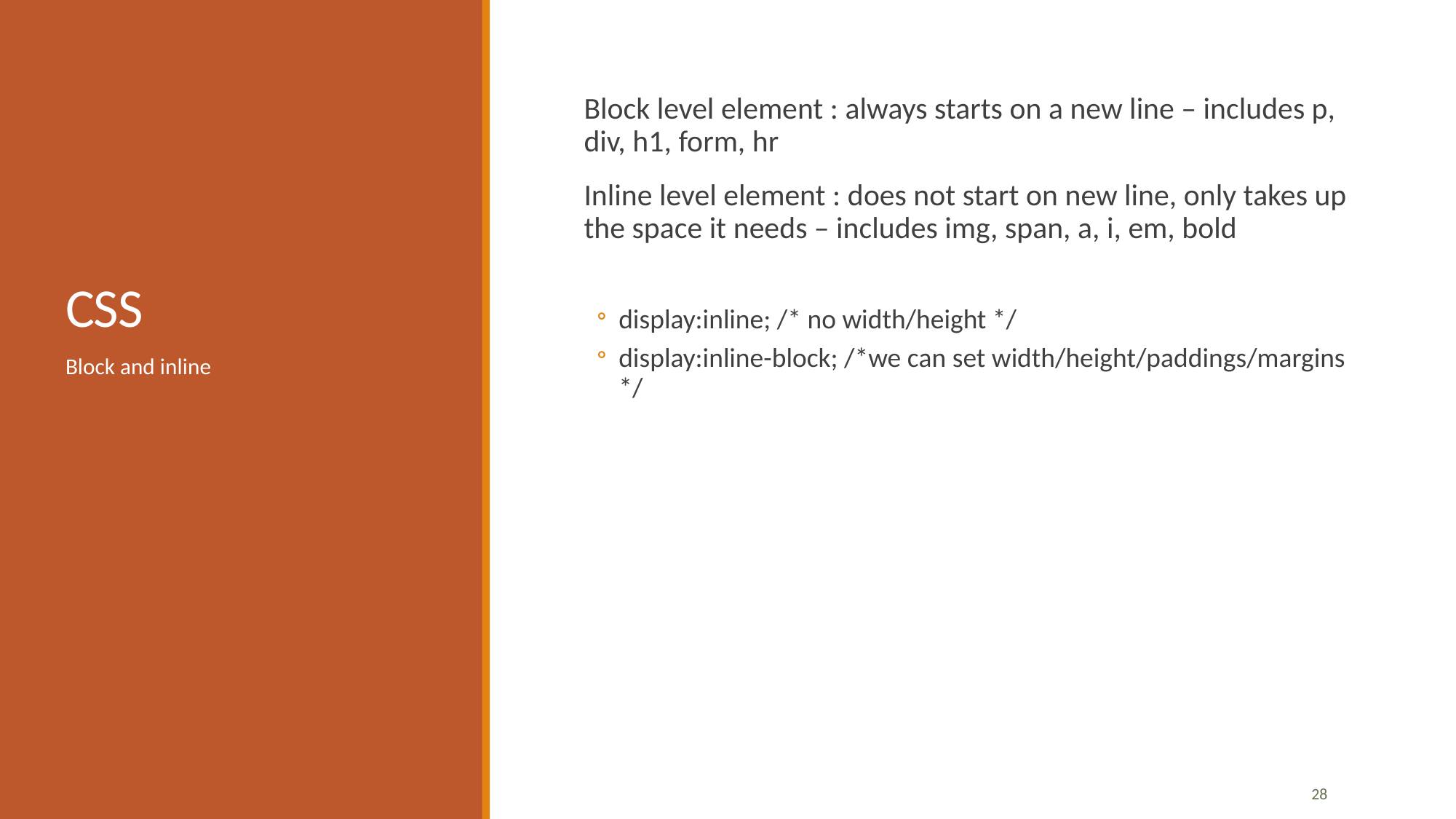

# CSS
Block level element : always starts on a new line – includes p, div, h1, form, hr
Inline level element : does not start on new line, only takes up the space it needs – includes img, span, a, i, em, bold

display:inline; /* no width/height */
display:inline-block; /*we can set width/height/paddings/margins */
Block and inline

28